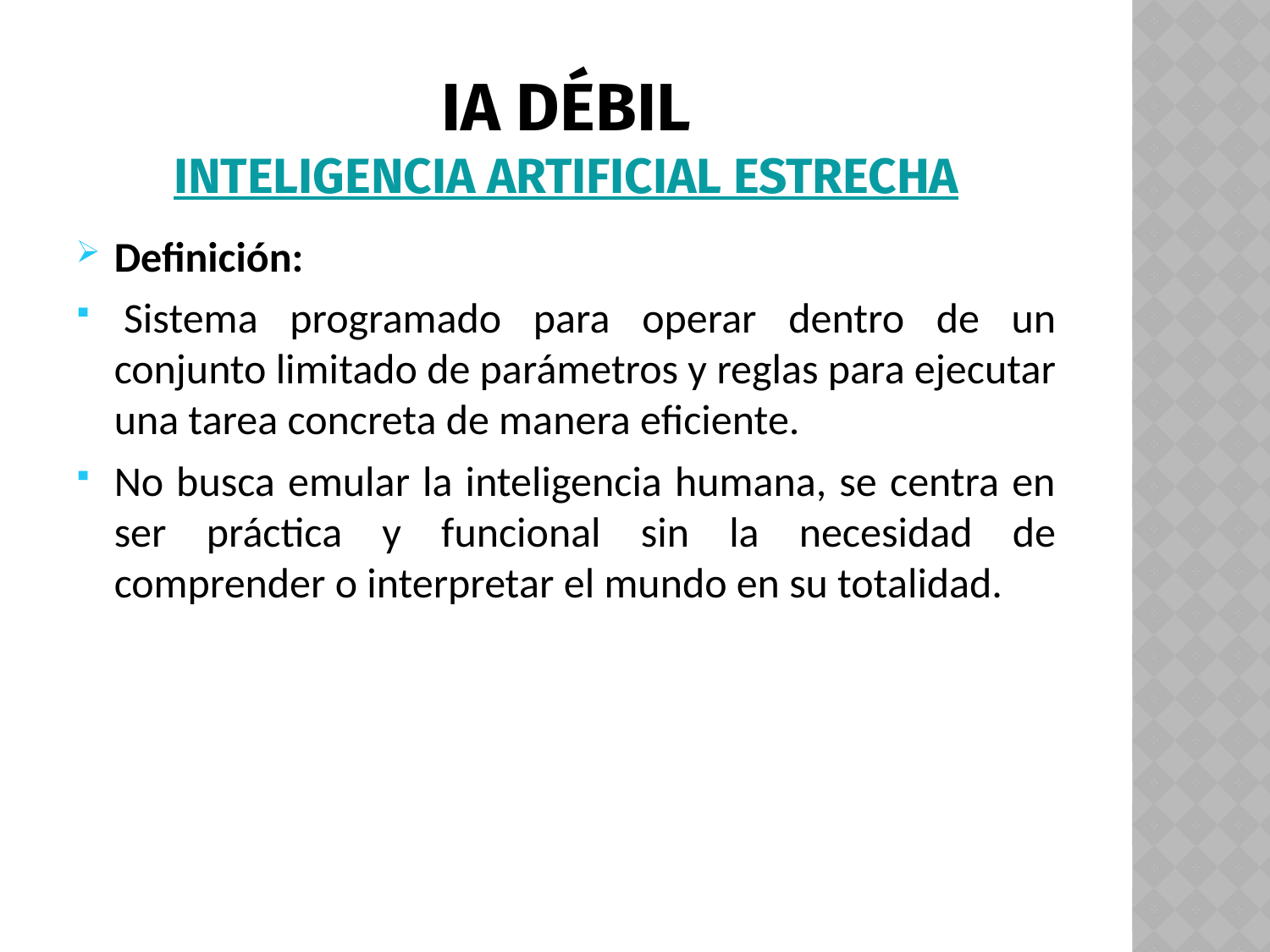

# IA débil Inteligencia artificial estrecha
Definición:
 Sistema programado para operar dentro de un conjunto limitado de parámetros y reglas para ejecutar una tarea concreta de manera eficiente.
No busca emular la inteligencia humana, se centra en ser práctica y funcional sin la necesidad de comprender o interpretar el mundo en su totalidad.